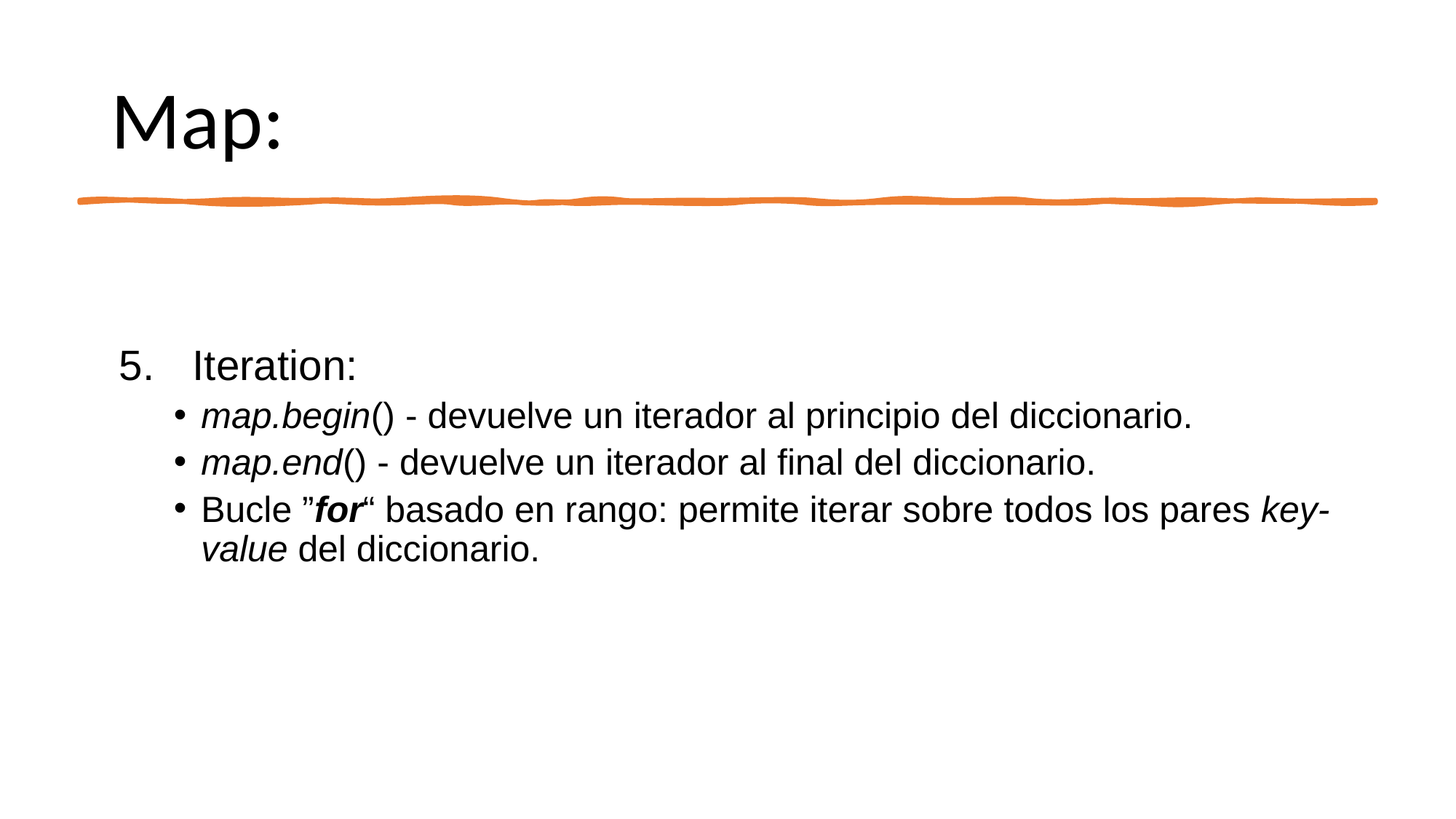

# Map:

 Iteration:
map.begin() - devuelve un iterador al principio del diccionario.
map.end() - devuelve un iterador al final del diccionario.
Bucle ”for“ basado en rango: permite iterar sobre todos los pares key-value del diccionario.